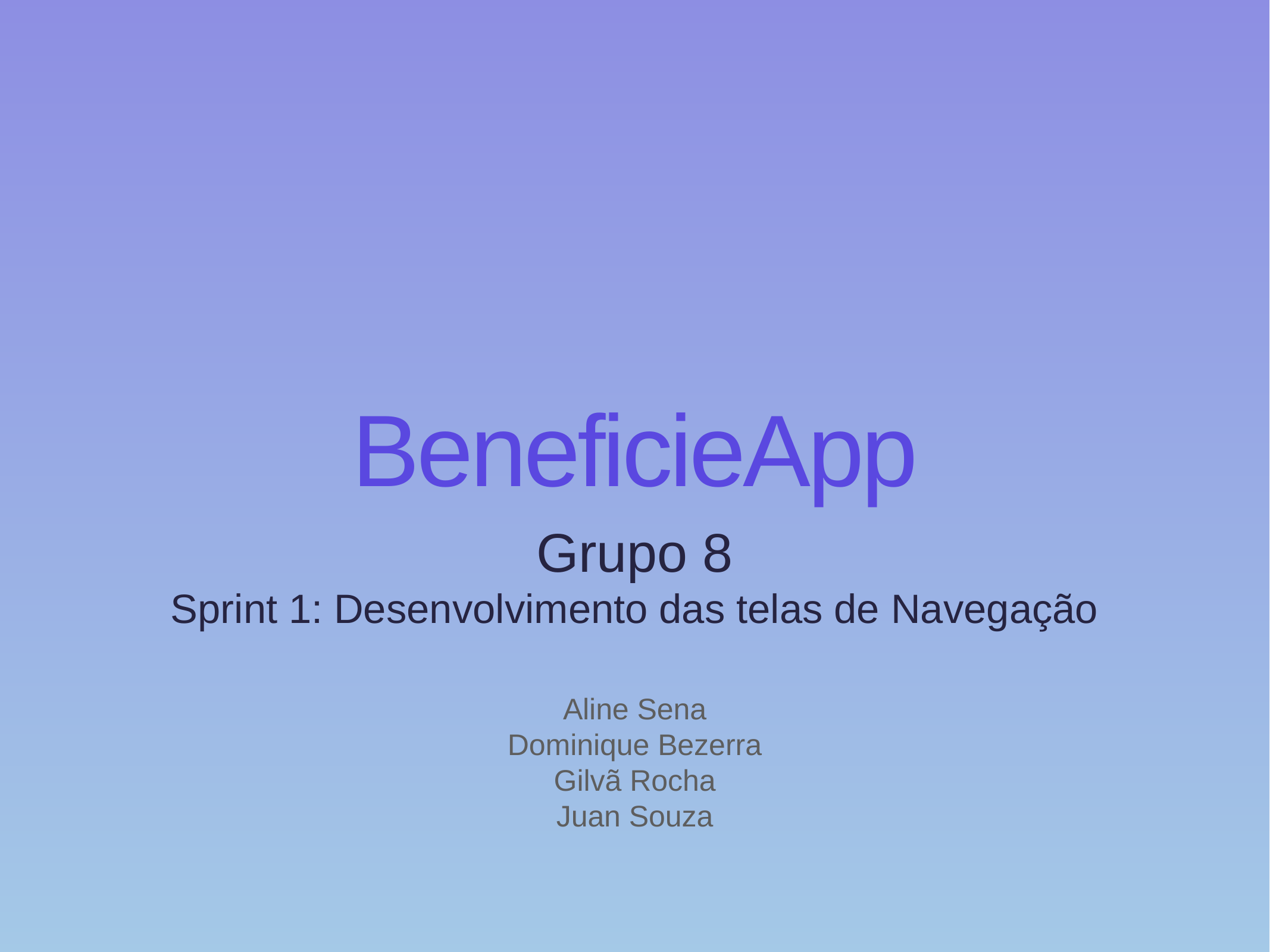

# BeneficieApp
Grupo 8
Sprint 1: Desenvolvimento das telas de Navegação
Aline Sena
Dominique Bezerra
Gilvã Rocha
Juan Souza